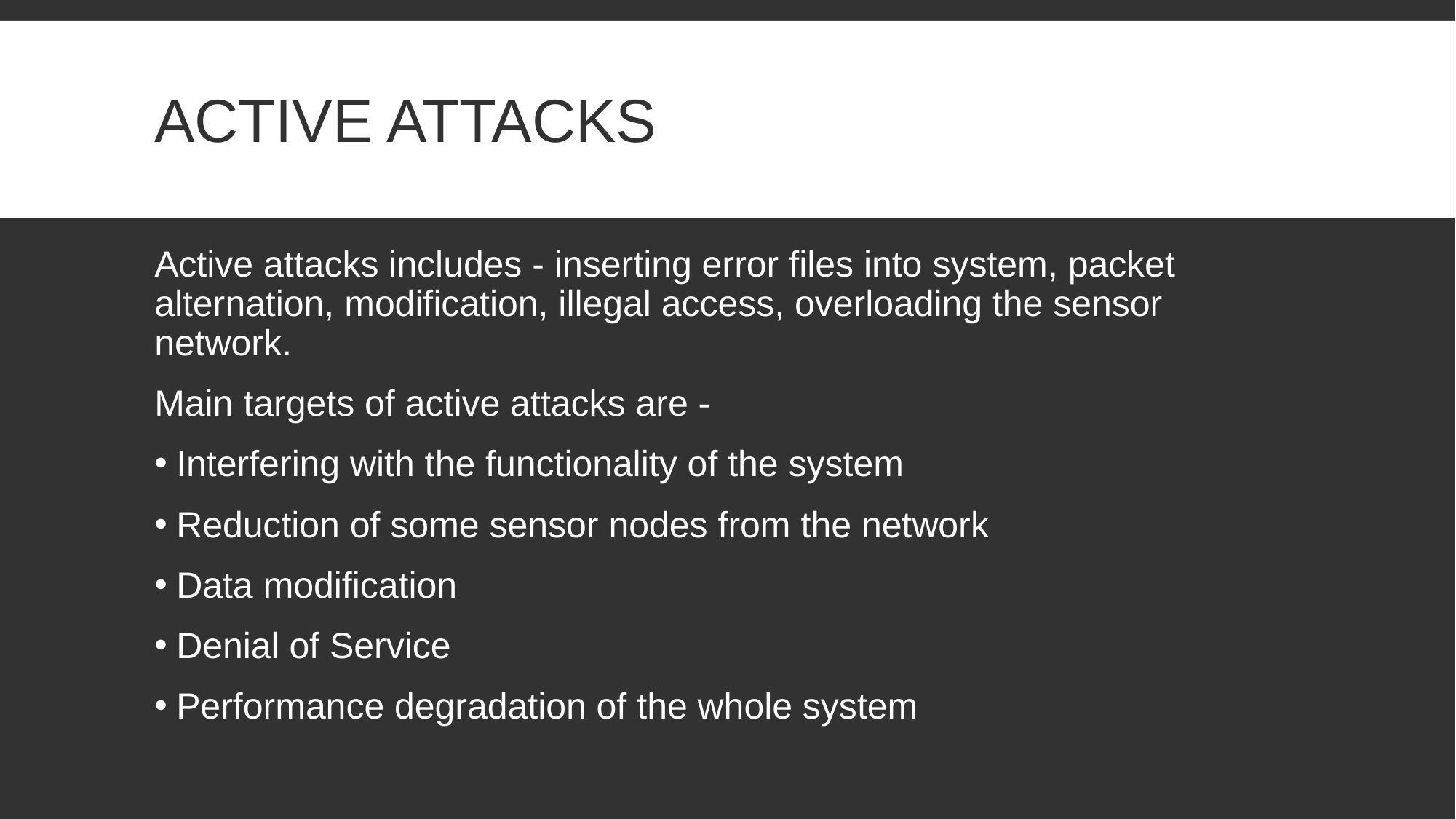

# Active Attacks
Active attacks includes - inserting error files into system, packet alternation, modification, illegal access, overloading the sensor network.
Main targets of active attacks are -
Interfering with the functionality of the system
Reduction of some sensor nodes from the network
Data modification
Denial of Service
Performance degradation of the whole system